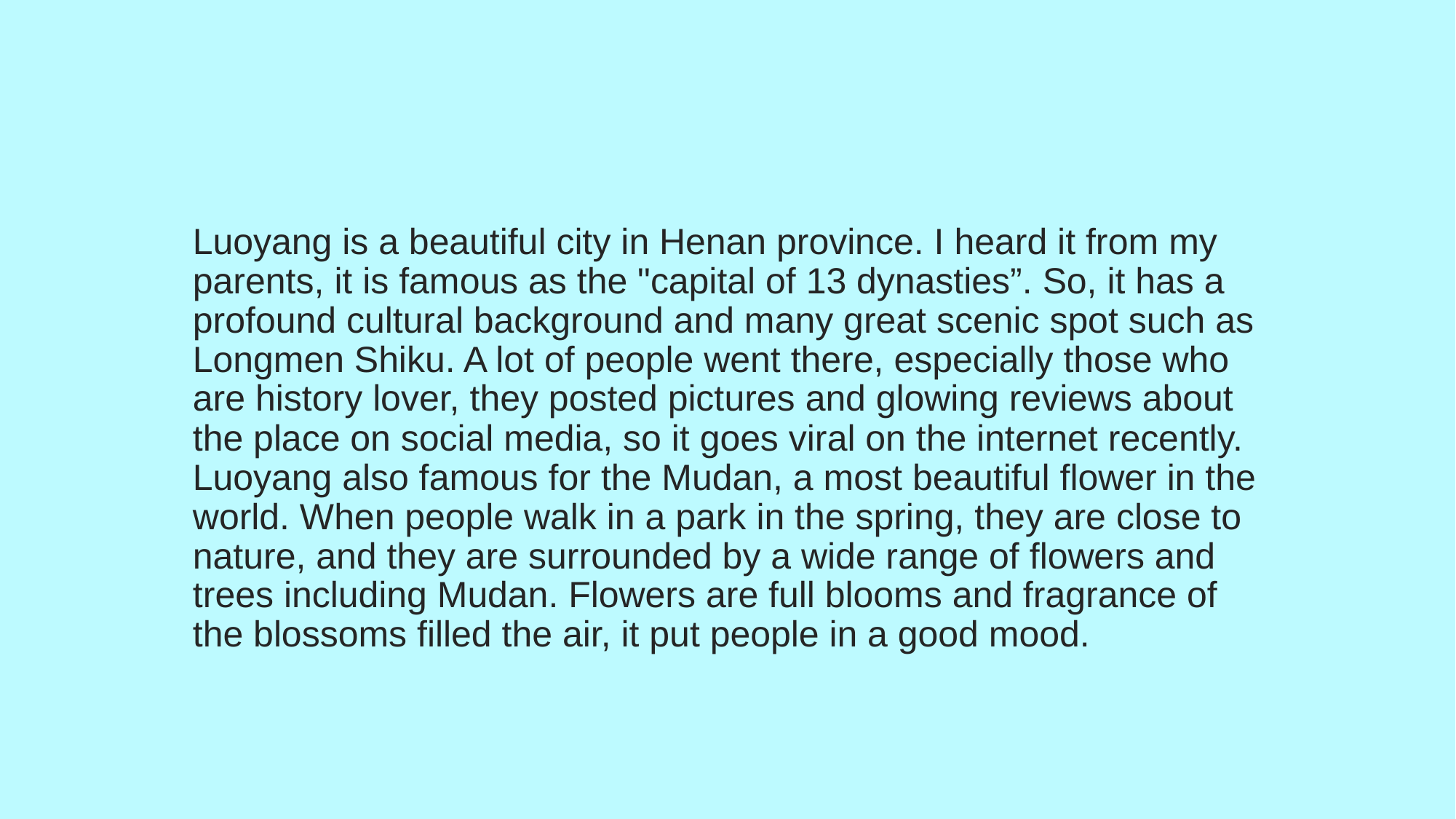

Luoyang is a beautiful city in Henan province. I heard it from my parents, it is famous as the "capital of 13 dynasties”. So, it has a profound cultural background and many great scenic spot such as Longmen Shiku. A lot of people went there, especially those who are history lover, they posted pictures and glowing reviews about the place on social media, so it goes viral on the internet recently. Luoyang also famous for the Mudan, a most beautiful flower in the world. When people walk in a park in the spring, they are close to nature, and they are surrounded by a wide range of flowers and trees including Mudan. Flowers are full blooms and fragrance of the blossoms filled the air, it put people in a good mood.